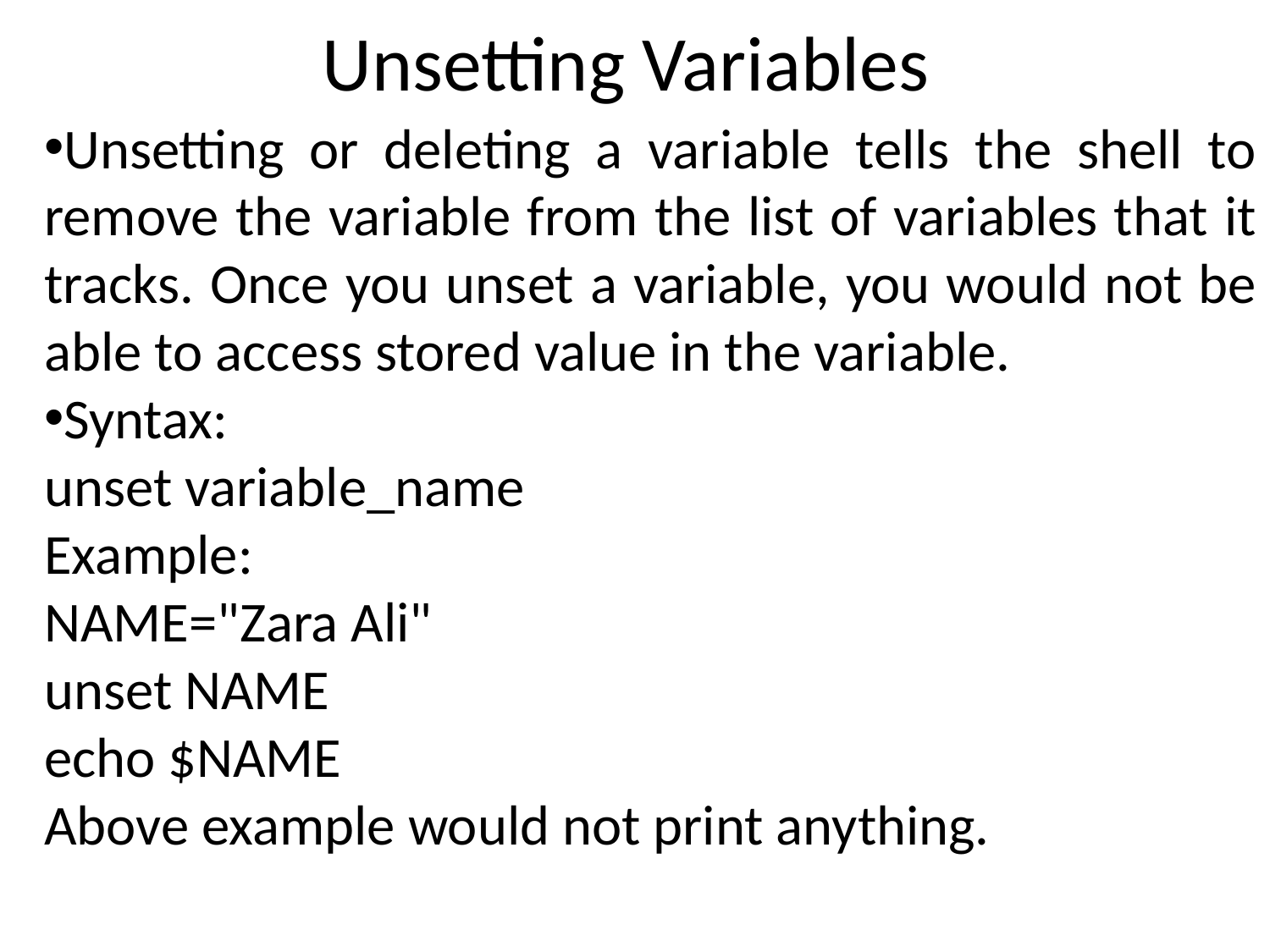

Unsetting Variables
Unsetting or deleting a variable tells the shell to remove the variable from the list of variables that it tracks. Once you unset a variable, you would not be able to access stored value in the variable.
Syntax:
unset variable_name
Example:
NAME="Zara Ali"
unset NAME
echo $NAME
Above example would not print anything.